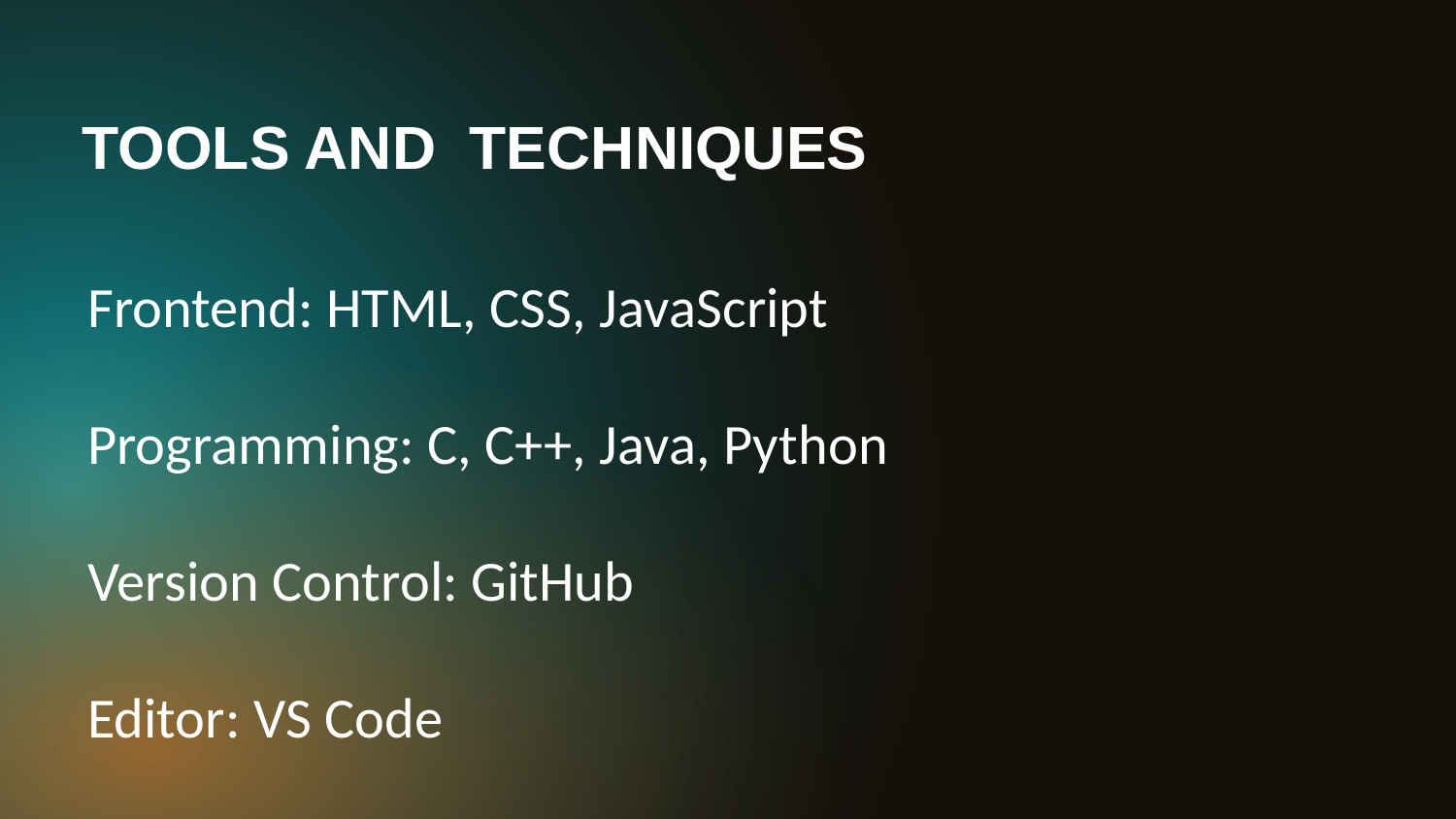

# TOOLS AND  TECHNIQUES
Frontend: HTML, CSS, JavaScript

Programming: C, C++, Java, Python

Version Control: GitHub

Editor: VS Code